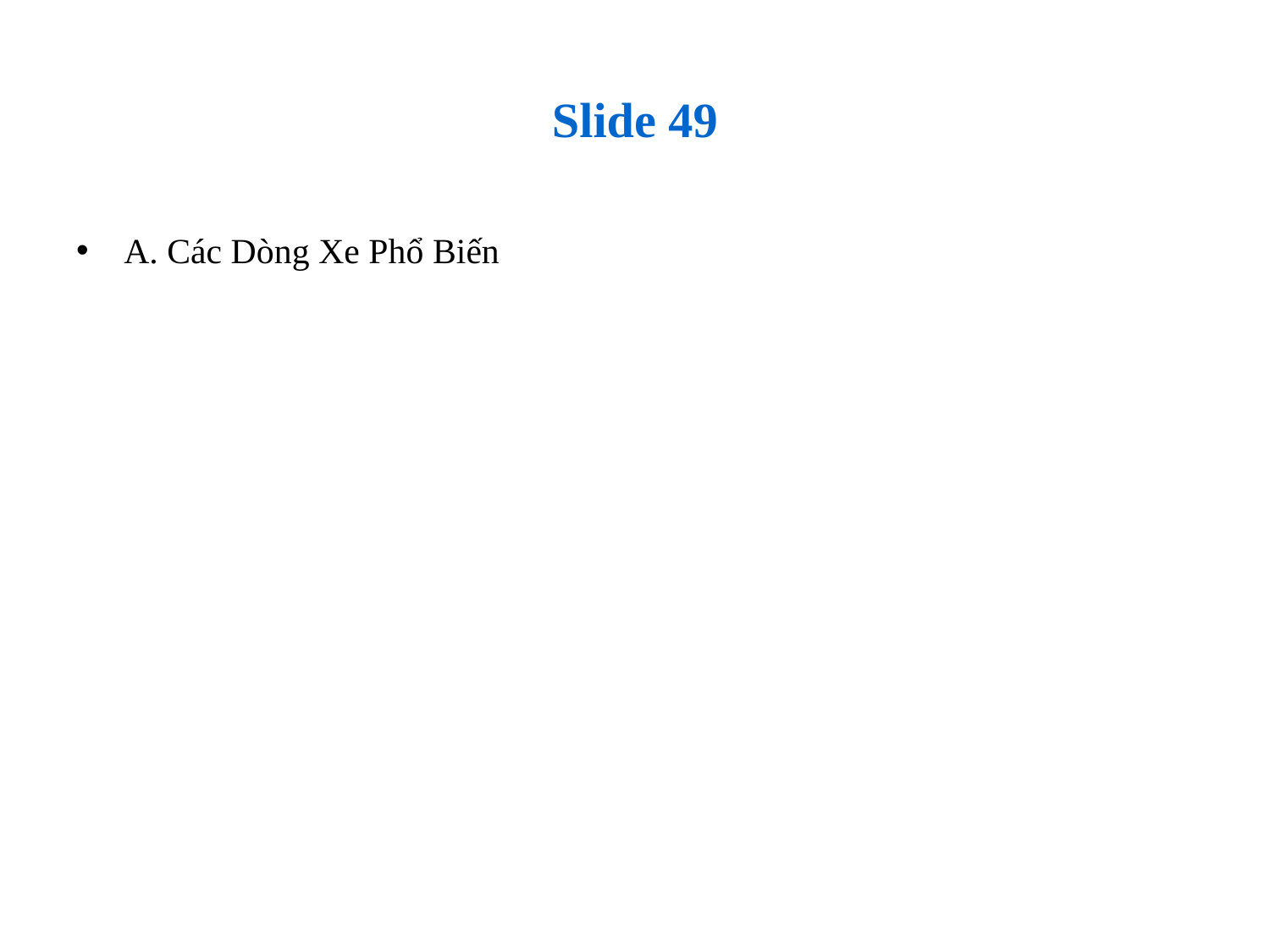

# Slide 49
A. Các Dòng Xe Phổ Biến